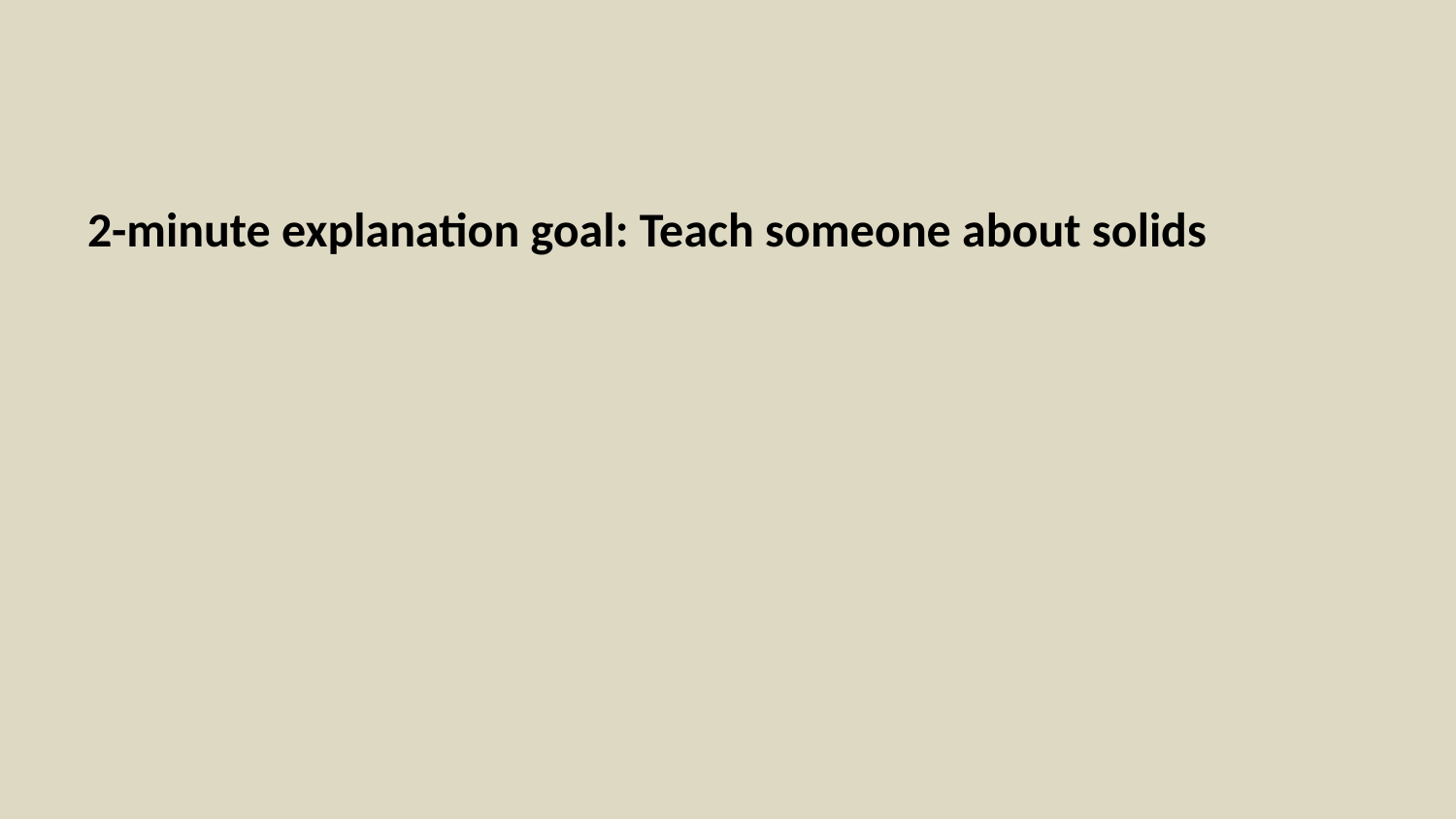

2-minute explanation goal: Teach someone about solids